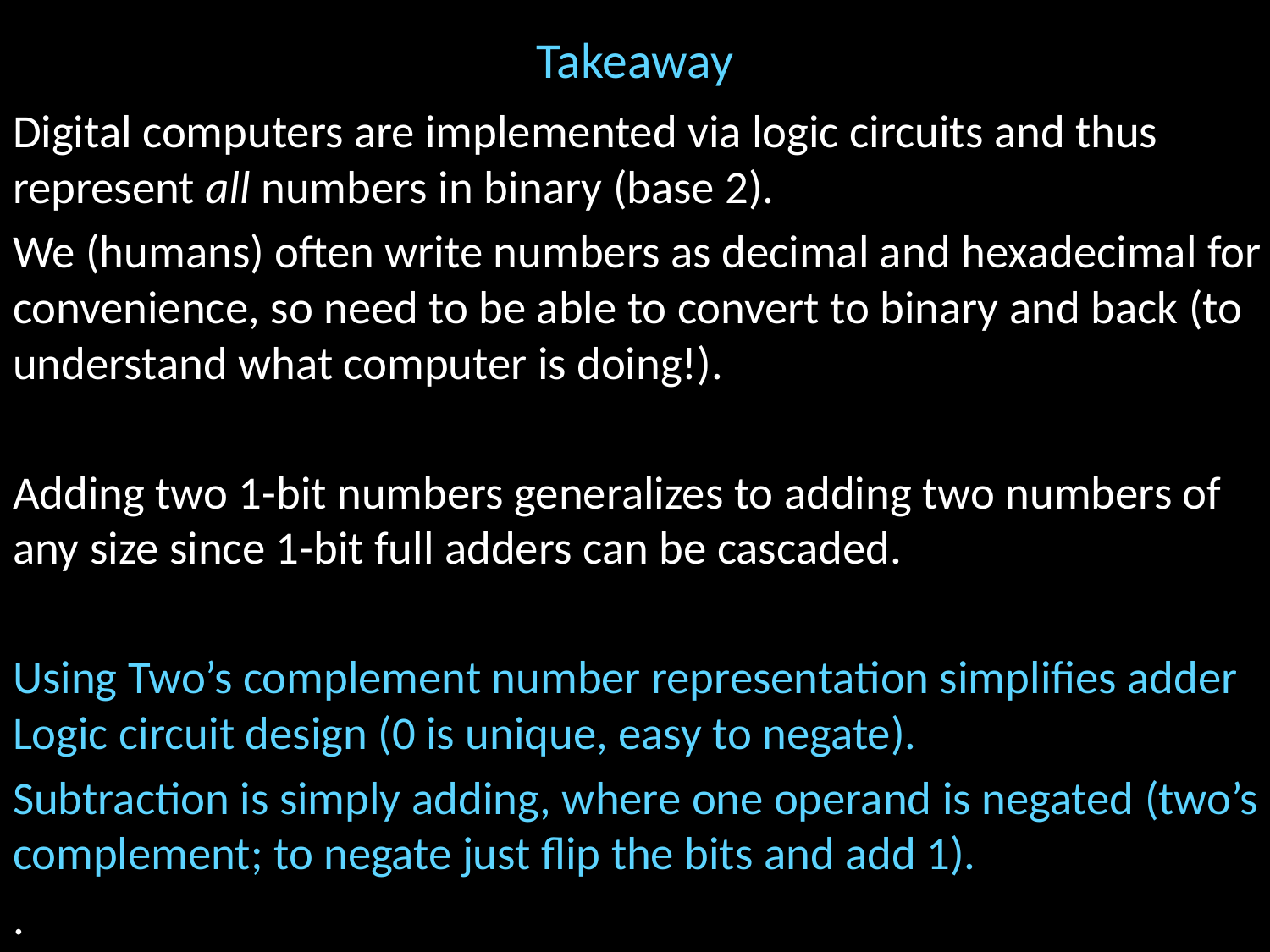

# Takeaway
Digital computers are implemented via logic circuits and thus represent all numbers in binary (base 2).
We (humans) often write numbers as decimal and hexadecimal for convenience, so need to be able to convert to binary and back (to understand what computer is doing!).

Adding two 1-bit numbers generalizes to adding two numbers of any size since 1-bit full adders can be cascaded.

Using Two’s complement number representation simplifies adder Logic circuit design (0 is unique, easy to negate).
Subtraction is simply adding, where one operand is negated (two’s complement; to negate just flip the bits and add 1).
.